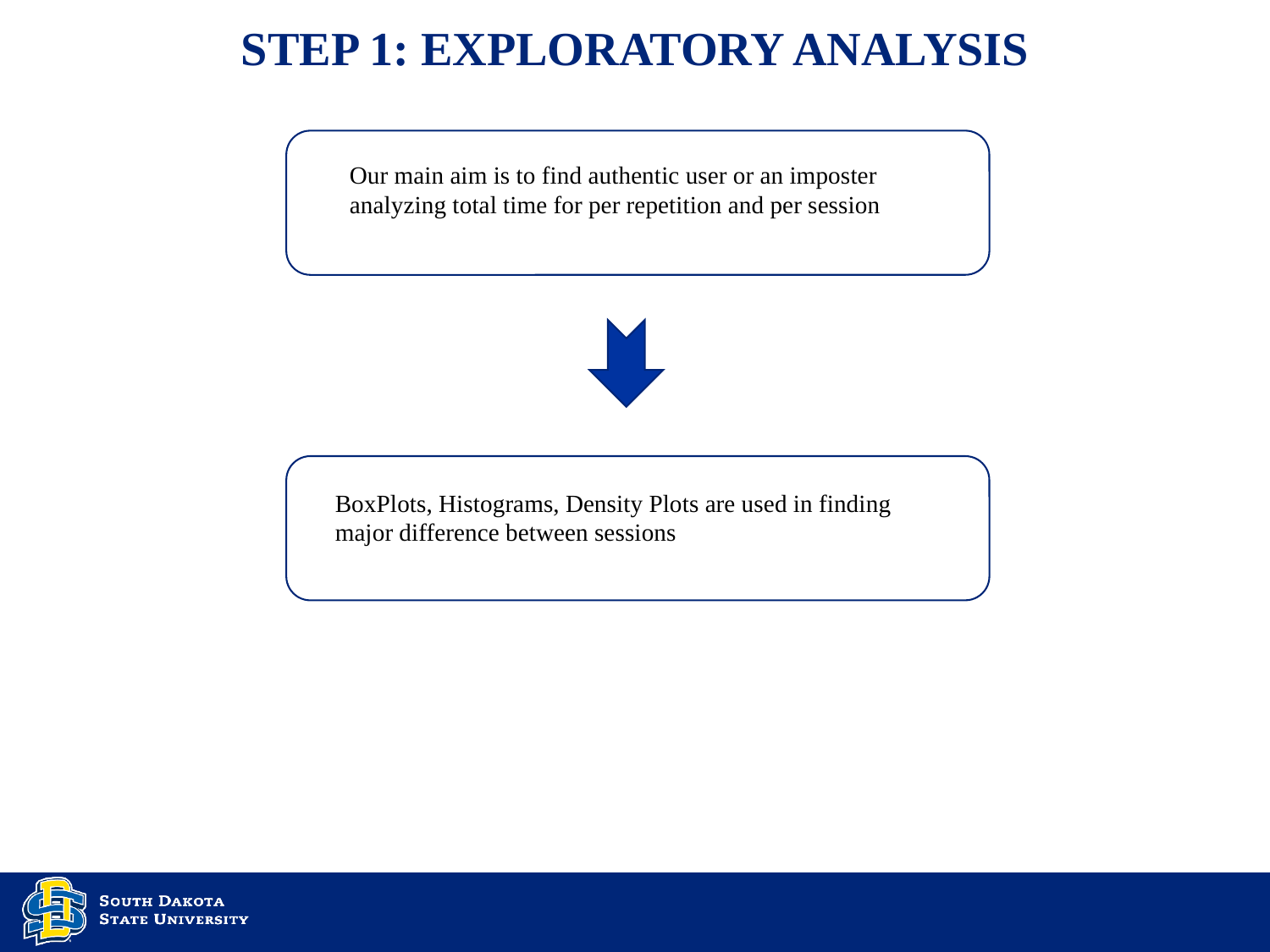

# Step 1: Exploratory analysis

Our main aim is to find authentic user or an imposter analyzing total time for per repetition and per session

BoxPlots, Histograms, Density Plots are used in finding major difference between sessions